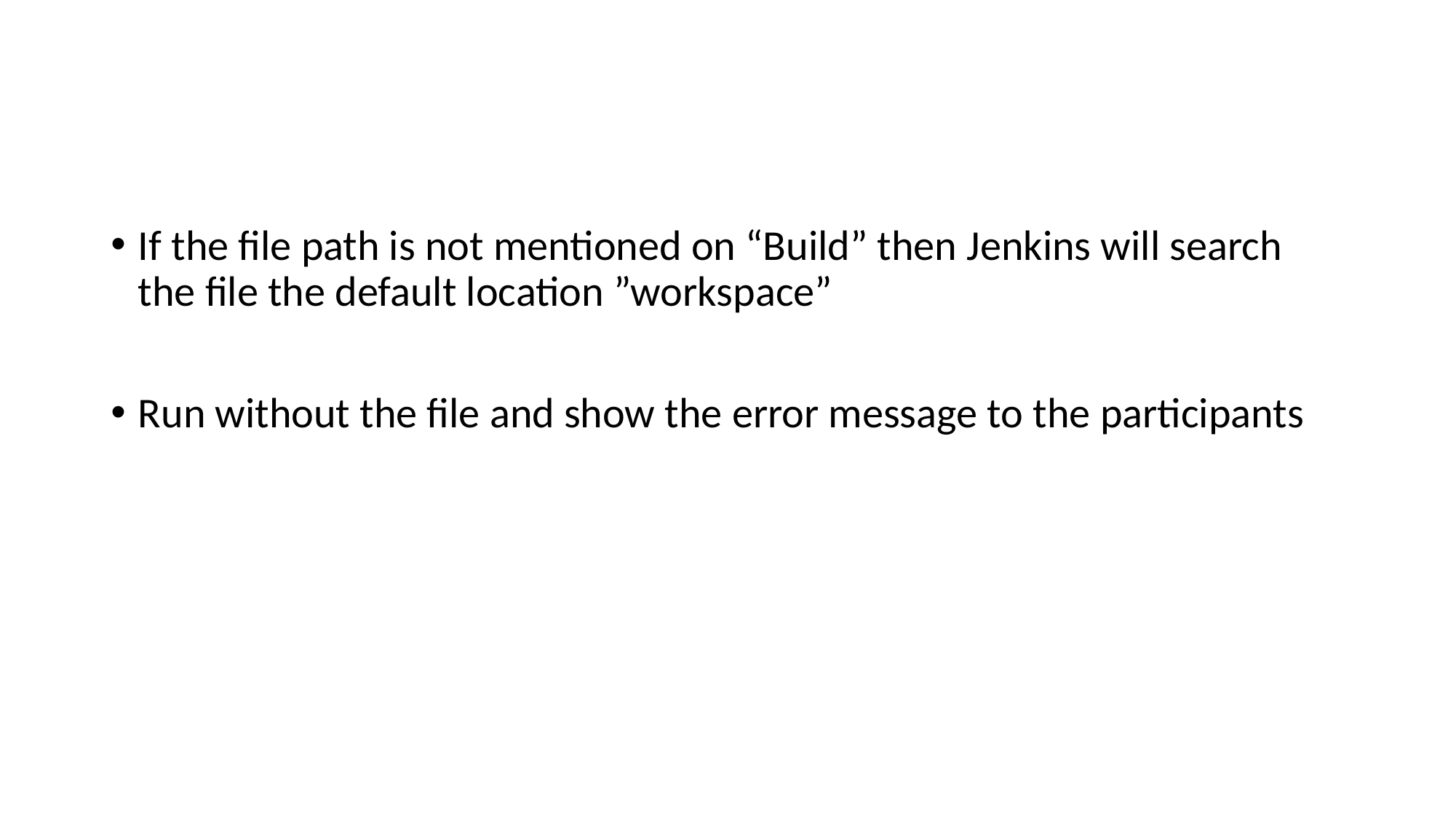

#
If the file path is not mentioned on “Build” then Jenkins will search the file the default location ”workspace”

Run without the file and show the error message to the participants